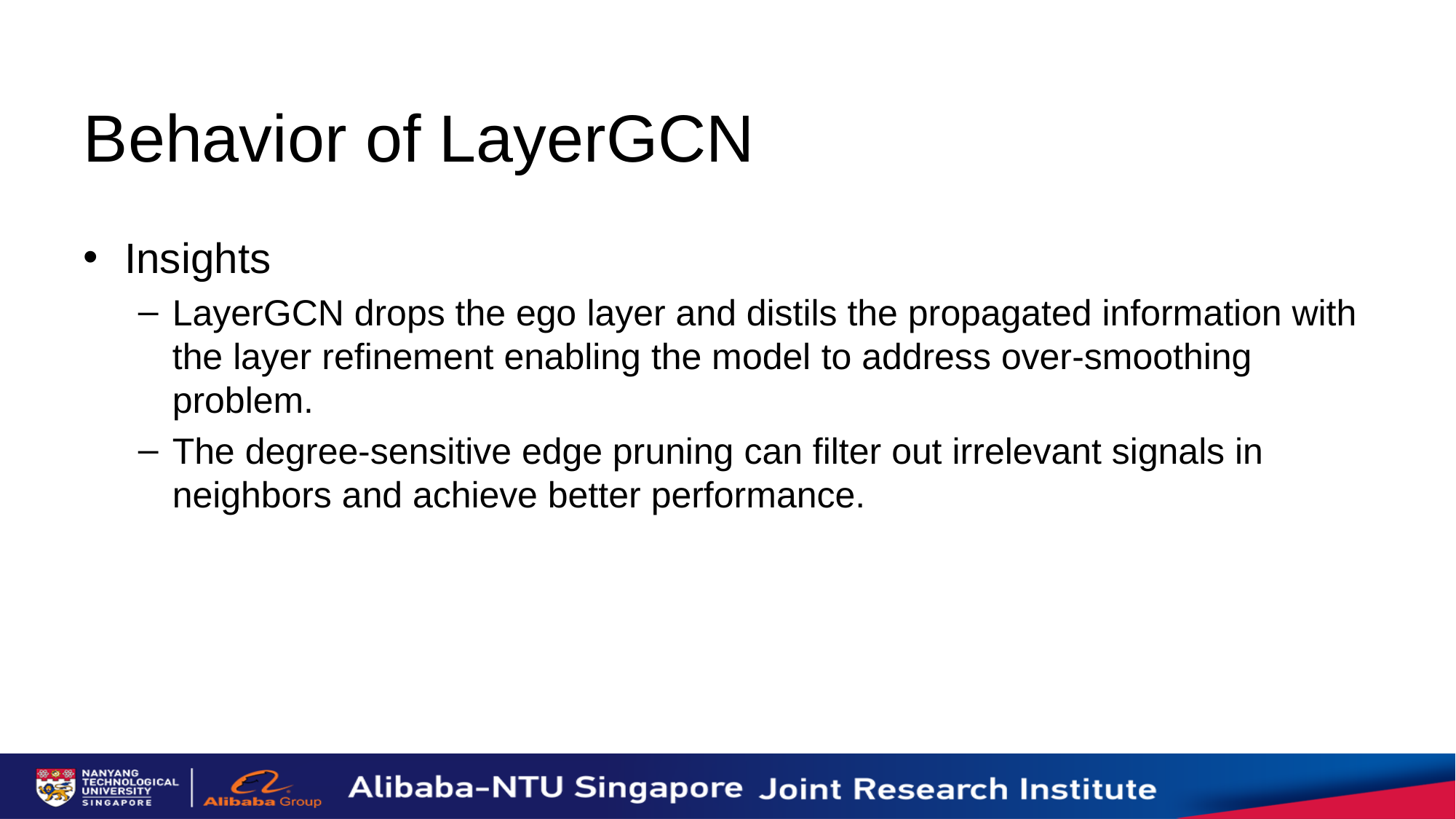

# Behavior of LayerGCN
Insights
LayerGCN drops the ego layer and distils the propagated information with the layer refinement enabling the model to address over-smoothing problem.
The degree-sensitive edge pruning can filter out irrelevant signals in neighbors and achieve better performance.